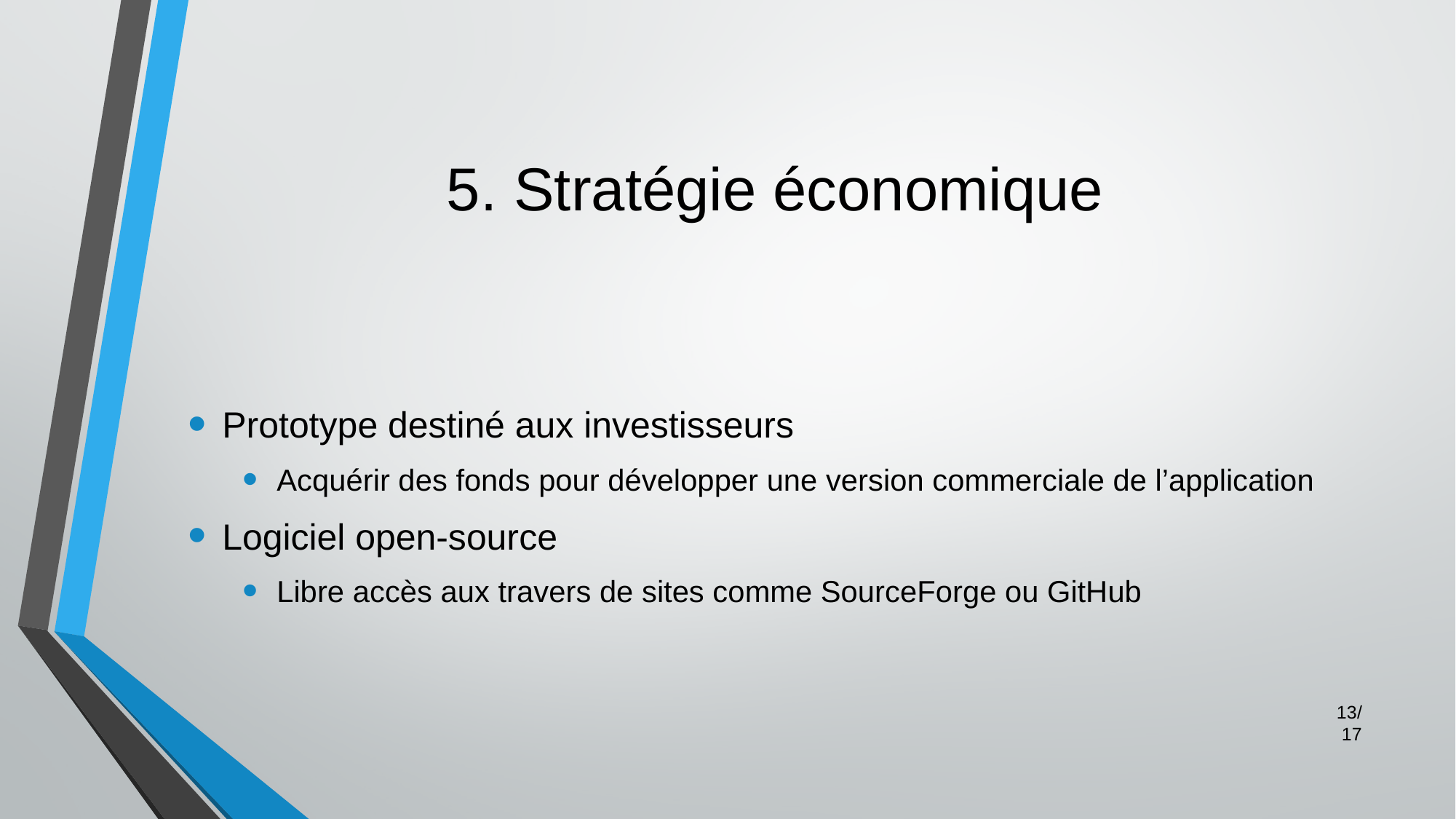

# 5. Stratégie économique
Prototype destiné aux investisseurs
Acquérir des fonds pour développer une version commerciale de l’application
Logiciel open-source
Libre accès aux travers de sites comme SourceForge ou GitHub
13